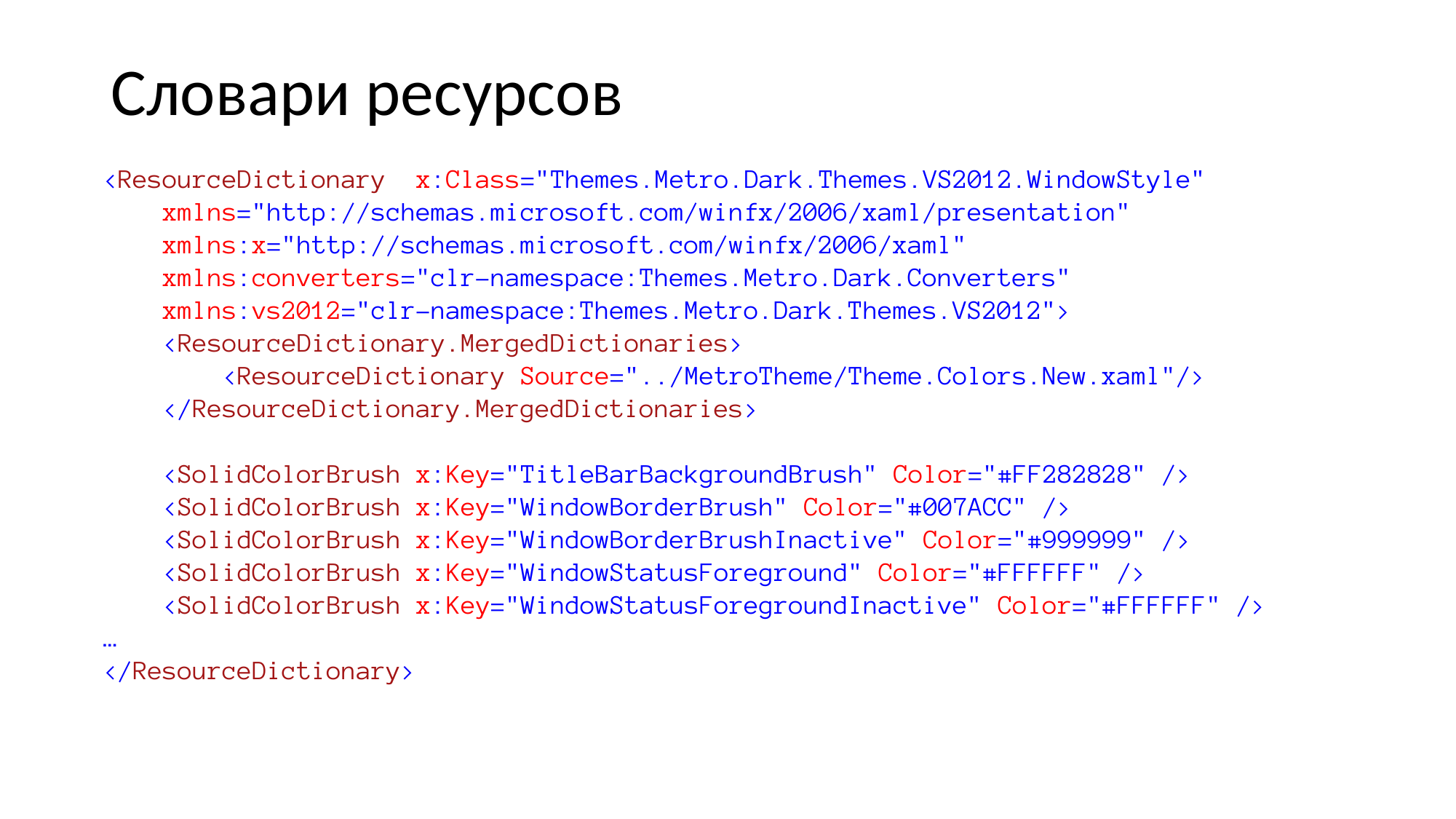

# Словари ресурсов
<ResourceDictionary  x:Class="Themes.Metro.Dark.Themes.VS2012.WindowStyle"
    xmlns="http://schemas.microsoft.com/winfx/2006/xaml/presentation"
    xmlns:x="http://schemas.microsoft.com/winfx/2006/xaml"
    xmlns:converters="clr-namespace:Themes.Metro.Dark.Converters"
    xmlns:vs2012="clr-namespace:Themes.Metro.Dark.Themes.VS2012">
    <ResourceDictionary.MergedDictionaries>
        <ResourceDictionary Source="../MetroTheme/Theme.Colors.New.xaml"/>
    </ResourceDictionary.MergedDictionaries>

    <SolidColorBrush x:Key="TitleBarBackgroundBrush" Color="#FF282828" />
    <SolidColorBrush x:Key="WindowBorderBrush" Color="#007ACC" />
    <SolidColorBrush x:Key="WindowBorderBrushInactive" Color="#999999" />
    <SolidColorBrush x:Key="WindowStatusForeground" Color="#FFFFFF" />
    <SolidColorBrush x:Key="WindowStatusForegroundInactive" Color="#FFFFFF" />
…
</ResourceDictionary>